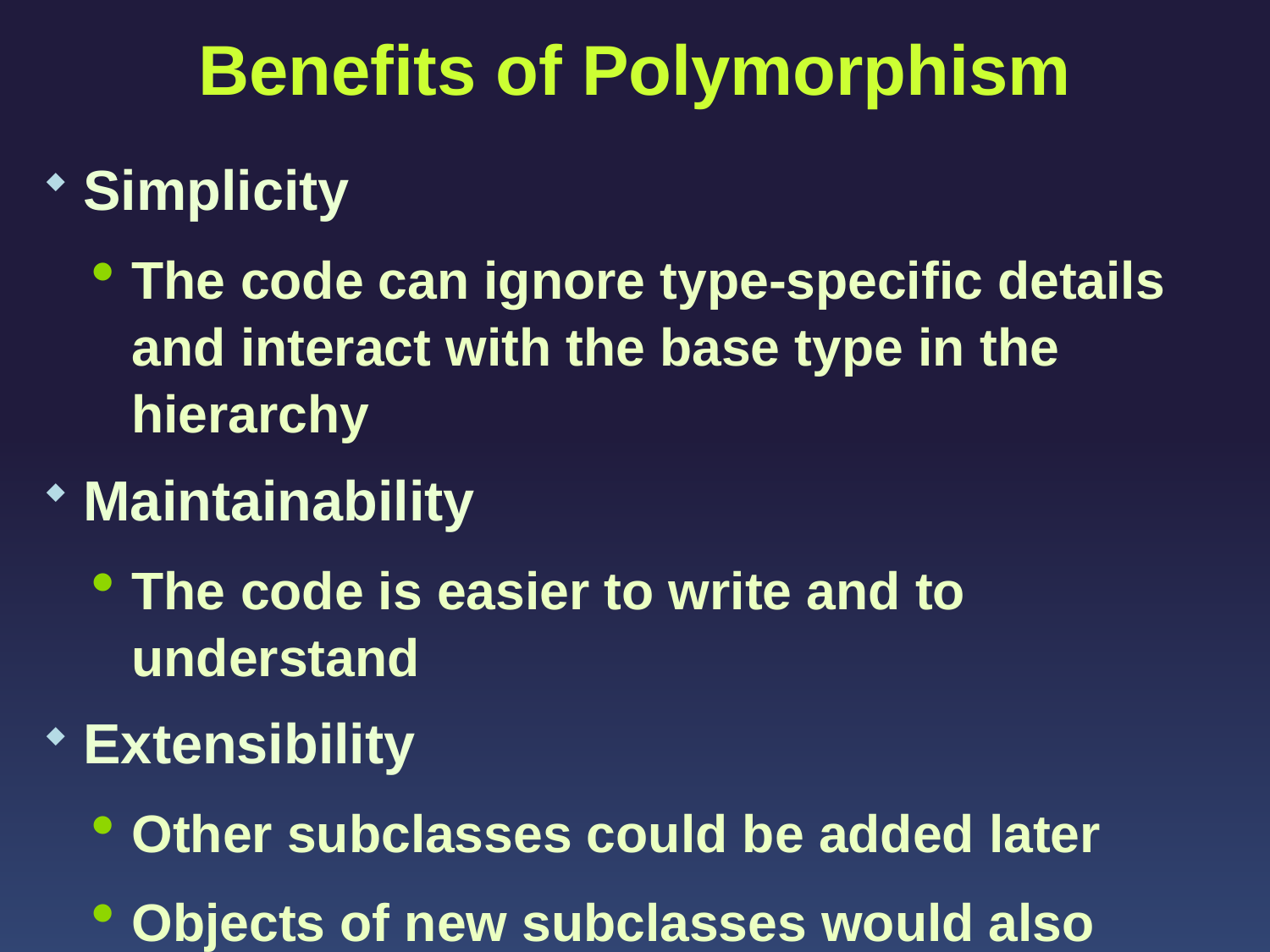

# Benefits of Polymorphism
Simplicity
The code can ignore type-specific details and interact with the base type in the hierarchy
Maintainability
The code is easier to write and to understand
Extensibility
Other subclasses could be added later
Objects of new subclasses would also work with the existing code